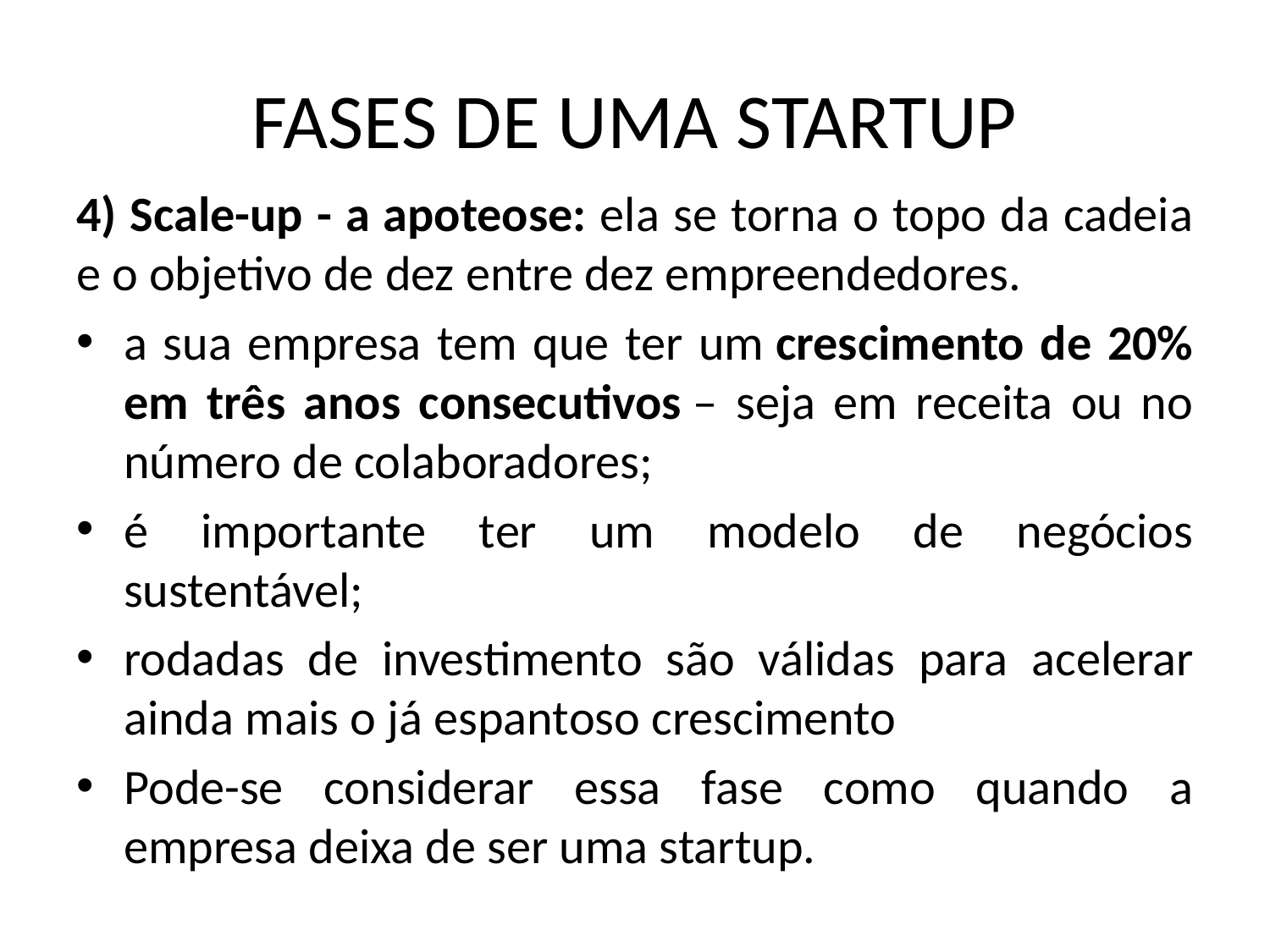

# FASES DE UMA STARTUP
4) Scale-up - a apoteose: ela se torna o topo da cadeia e o objetivo de dez entre dez empreendedores.
a sua empresa tem que ter um crescimento de 20% em três anos consecutivos – seja em receita ou no número de colaboradores;
é importante ter um modelo de negócios sustentável;
rodadas de investimento são válidas para acelerar ainda mais o já espantoso crescimento
Pode-se considerar essa fase como quando a empresa deixa de ser uma startup.